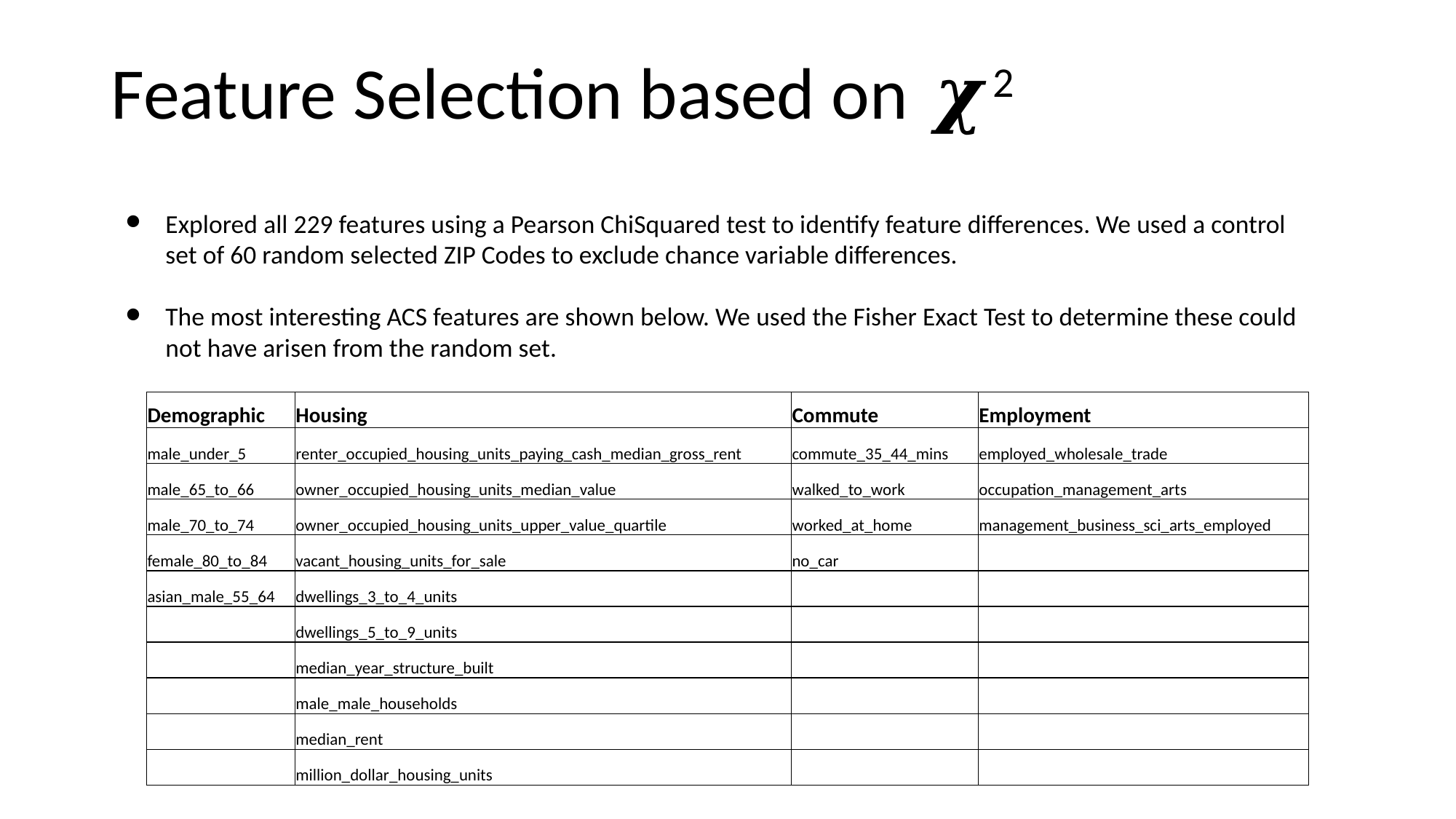

Feature Selection based on 𝝌2
Explored all 229 features using a Pearson ChiSquared test to identify feature differences. We used a control set of 60 random selected ZIP Codes to exclude chance variable differences.

The most interesting ACS features are shown below. We used the Fisher Exact Test to determine these could not have arisen from the random set.
| Demographic | Housing | Commute | Employment |
| --- | --- | --- | --- |
| male\_under\_5 | renter\_occupied\_housing\_units\_paying\_cash\_median\_gross\_rent | commute\_35\_44\_mins | employed\_wholesale\_trade |
| male\_65\_to\_66 | owner\_occupied\_housing\_units\_median\_value | walked\_to\_work | occupation\_management\_arts |
| male\_70\_to\_74 | owner\_occupied\_housing\_units\_upper\_value\_quartile | worked\_at\_home | management\_business\_sci\_arts\_employed |
| female\_80\_to\_84 | vacant\_housing\_units\_for\_sale | no\_car |  |
| asian\_male\_55\_64 | dwellings\_3\_to\_4\_units |  |  |
|  | dwellings\_5\_to\_9\_units |  |  |
|  | median\_year\_structure\_built |  |  |
|  | male\_male\_households |  |  |
|  | median\_rent |  |  |
|  | million\_dollar\_housing\_units |  |  |